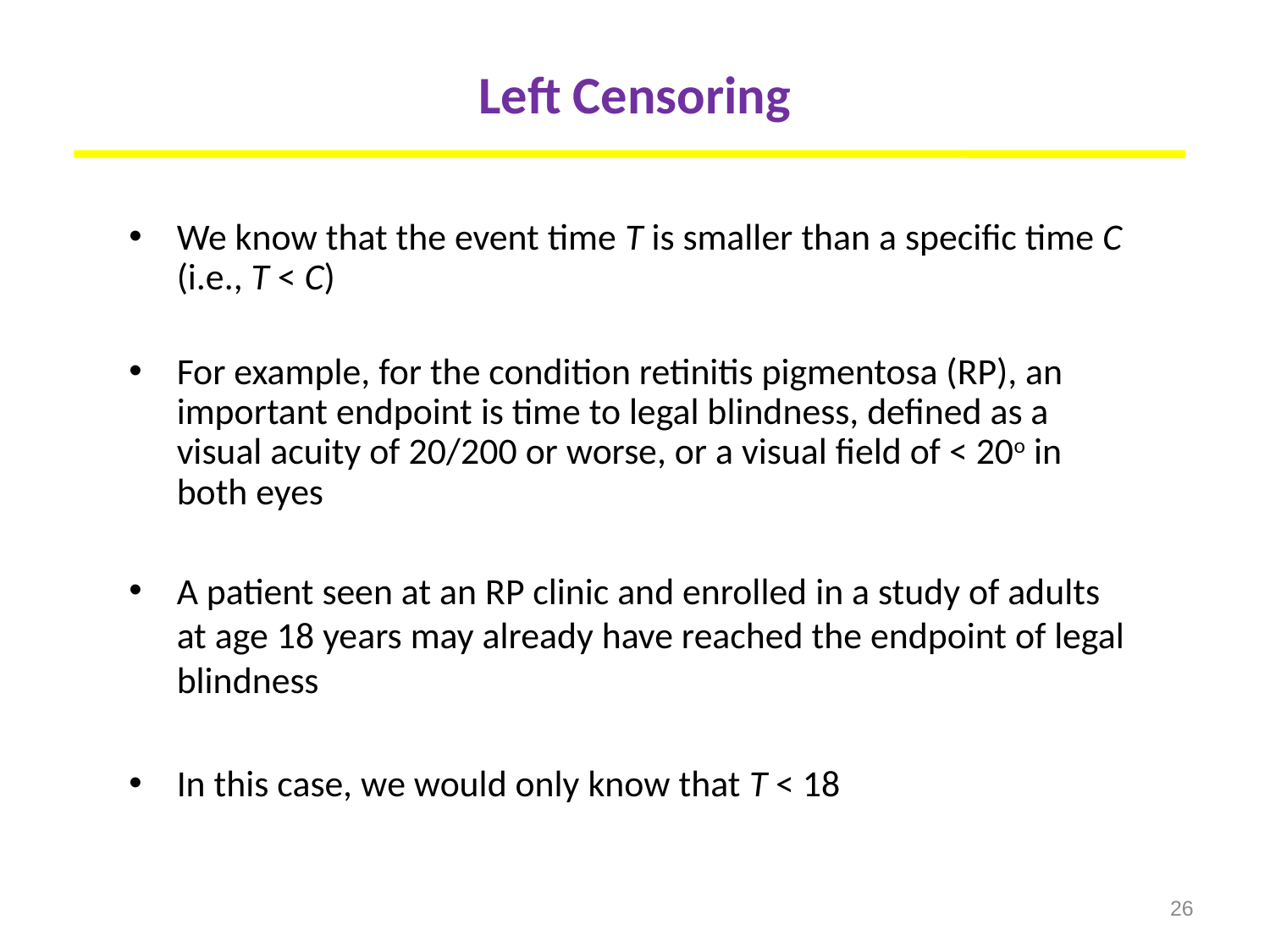

# Left Censoring

We know that the event time T is smaller than a specific time C (i.e., T < C)

For example, for the condition retinitis pigmentosa (RP), an important endpoint is time to legal blindness, defined as a visual acuity of 20/200 or worse, or a visual field of < 20o in both eyes

A patient seen at an RP clinic and enrolled in a study of adults at age 18 years may already have reached the endpoint of legal blindness

In this case, we would only know that T < 18

26